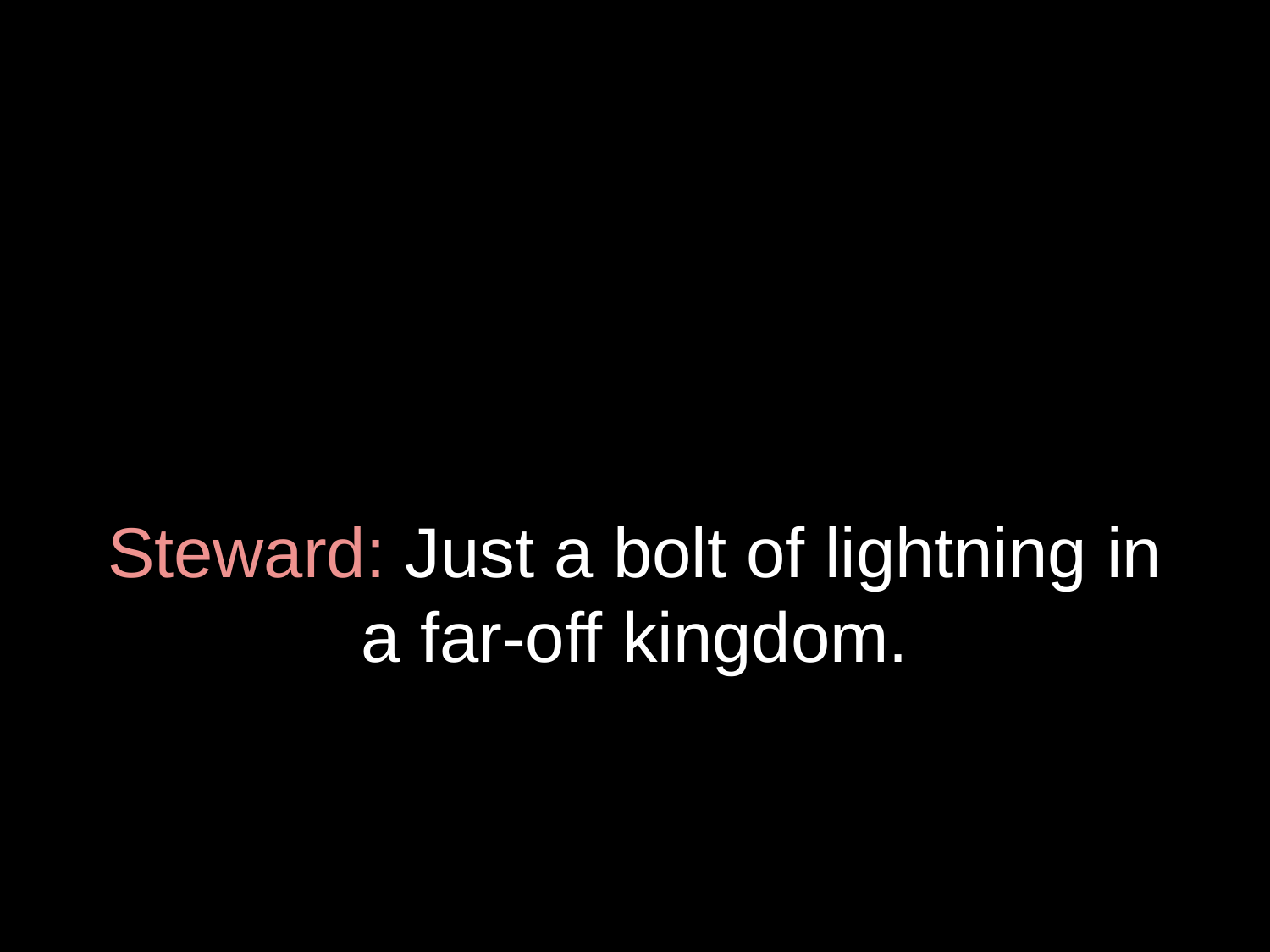

# Steward: Just a bolt of lightning in a far-off kingdom.